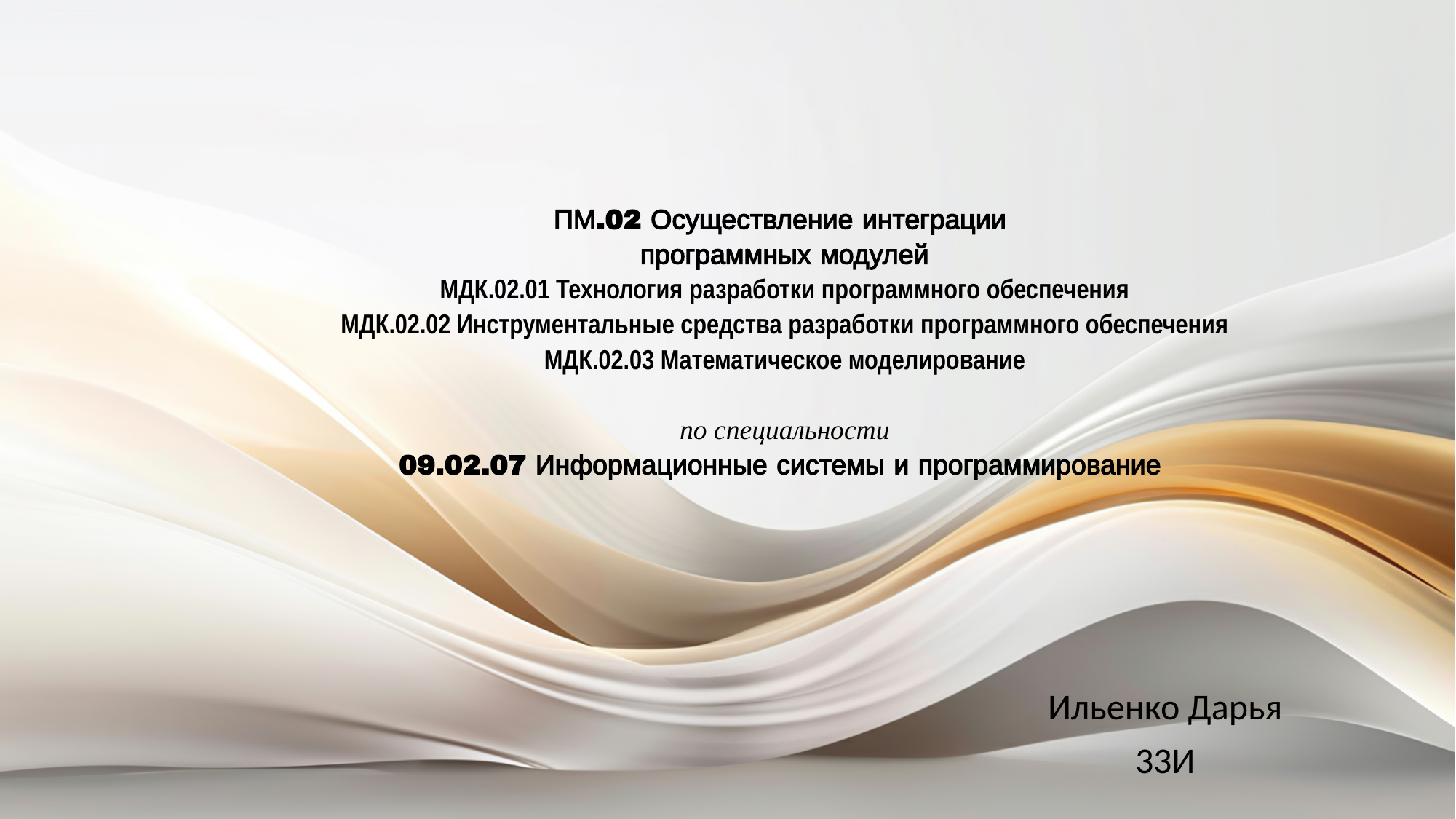

# ПМ.02 Осуществление интеграции программных модулей МДК.02.01 Технология разработки программного обеспечения МДК.02.02 Инструментальные средства разработки программного обеспечения МДК.02.03 Математическое моделирование   по специальности 09.02.07 Информационные системы и программирование
Ильенко Дарья
33И